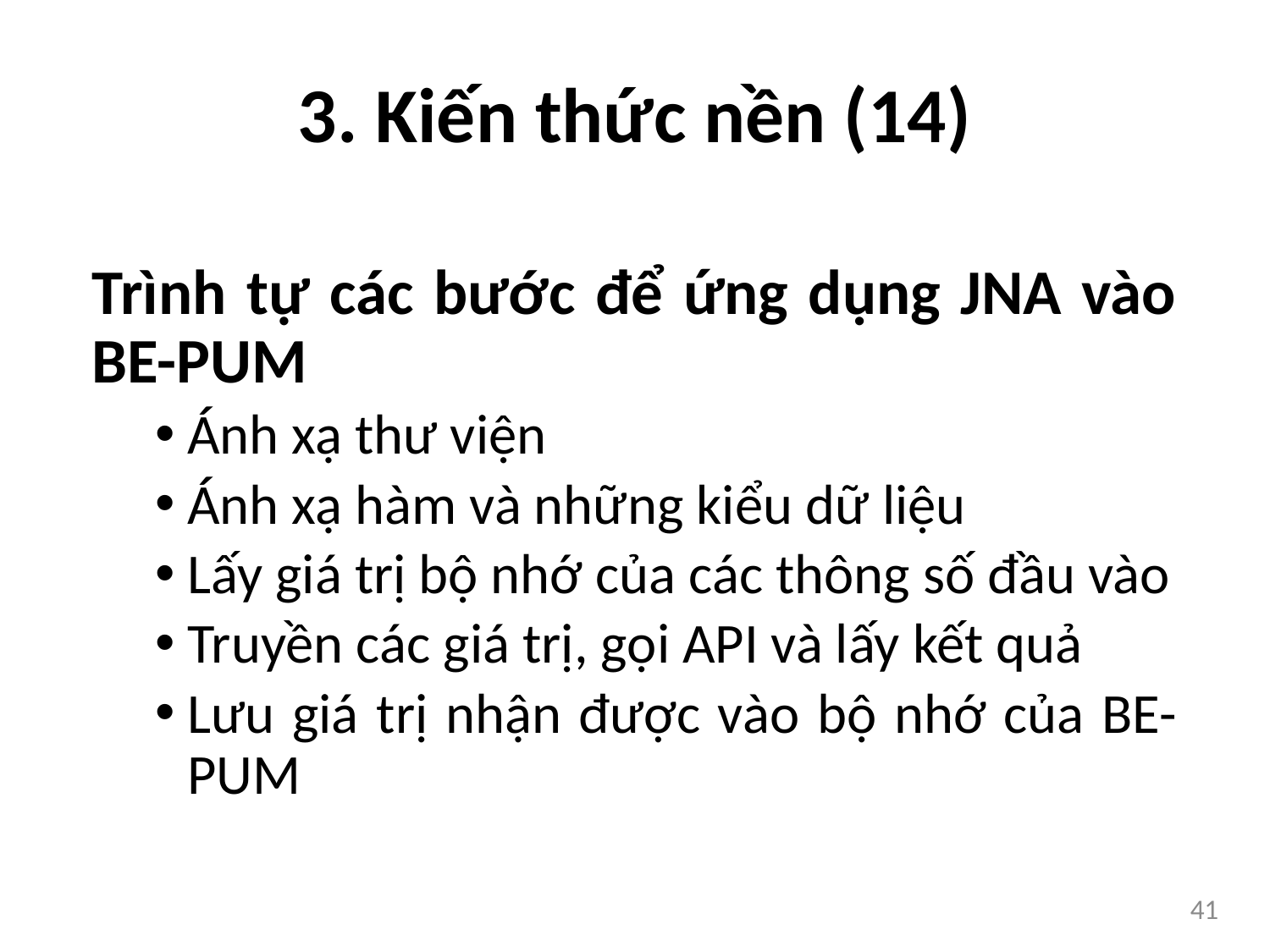

3. Kiến thức nền (14)
Trình tự các bước để ứng dụng JNA vào BE-PUM
Ánh xạ thư viện
Ánh xạ hàm và những kiểu dữ liệu
Lấy giá trị bộ nhớ của các thông số đầu vào
Truyền các giá trị, gọi API và lấy kết quả
Lưu giá trị nhận được vào bộ nhớ của BE-PUM

41